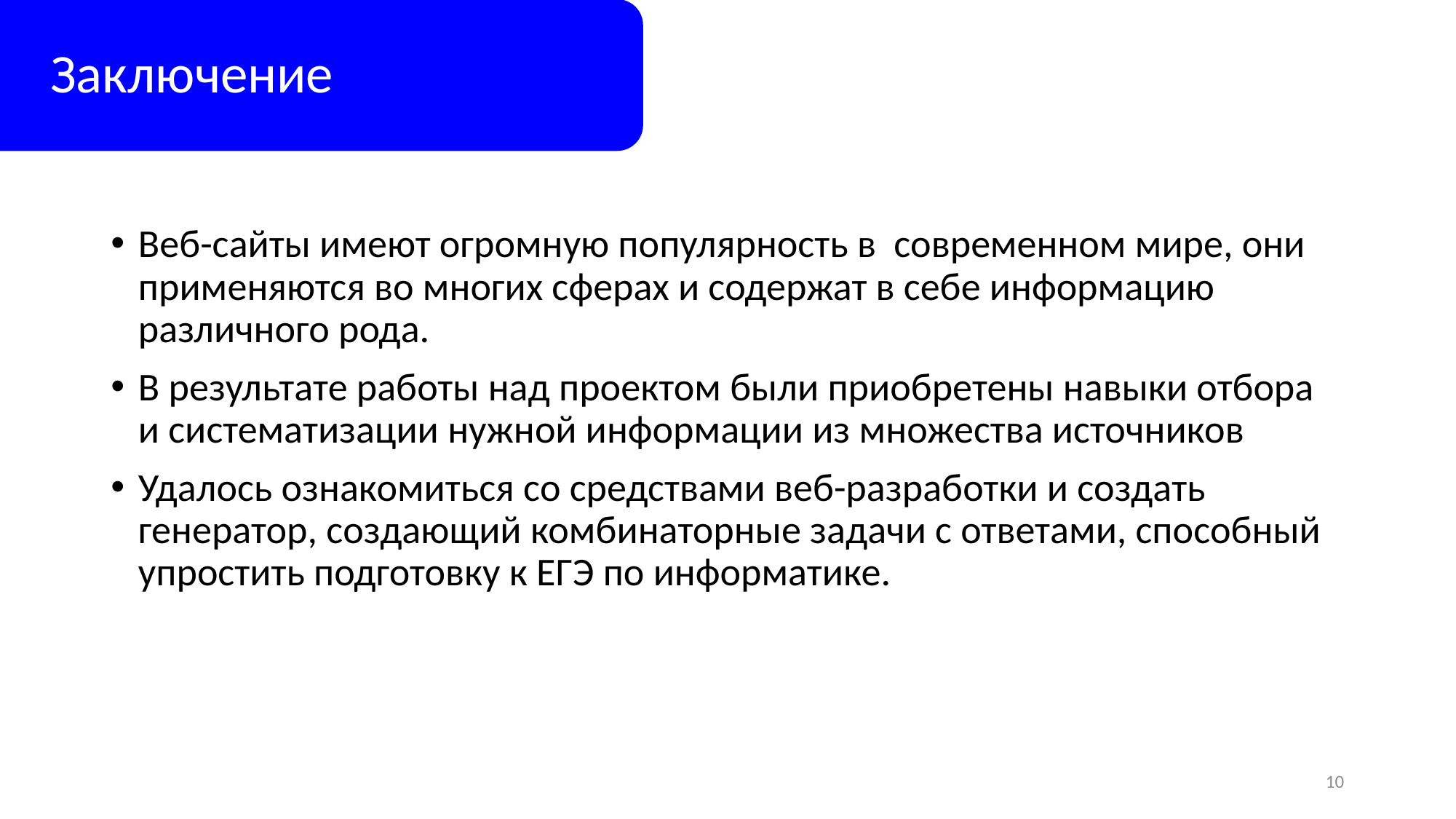

# Заключение
Веб-сайты имеют огромную популярность в  современном мире, они применяются во многих сферах и содержат в себе информацию различного рода.
В результате работы над проектом были приобретены навыки отбора и систематизации нужной информации из множества источников
Удалось ознакомиться со средствами веб-разработки и создать генератор, создающий комбинаторные задачи с ответами, способный упростить подготовку к ЕГЭ по информатике.
10